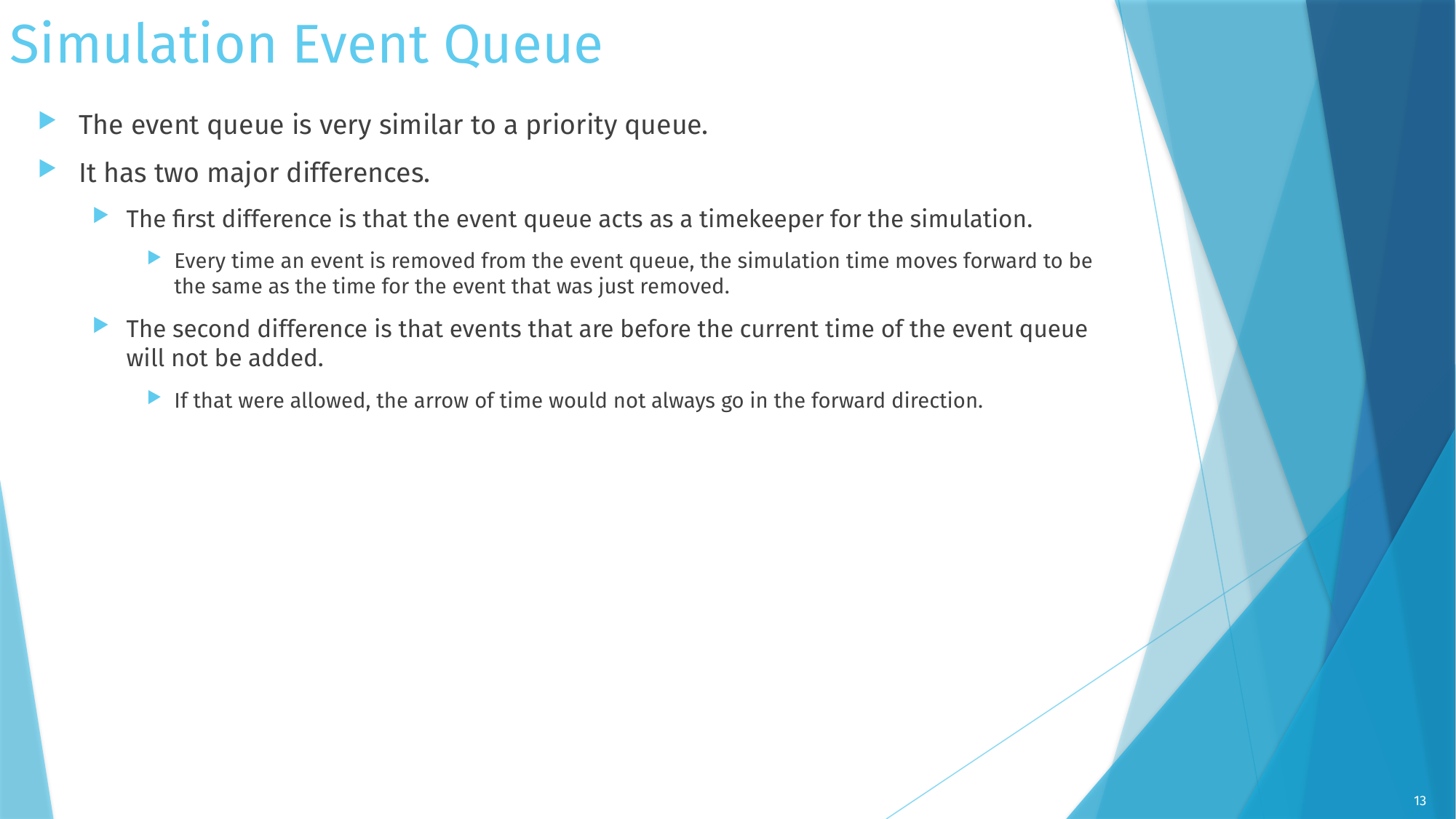

# Simulation Event Queue
The event queue is very similar to a priority queue.
It has two major differences.
The first difference is that the event queue acts as a timekeeper for the simulation.
Every time an event is removed from the event queue, the simulation time moves forward to be the same as the time for the event that was just removed.
The second difference is that events that are before the current time of the event queue will not be added.
If that were allowed, the arrow of time would not always go in the forward direction.
13